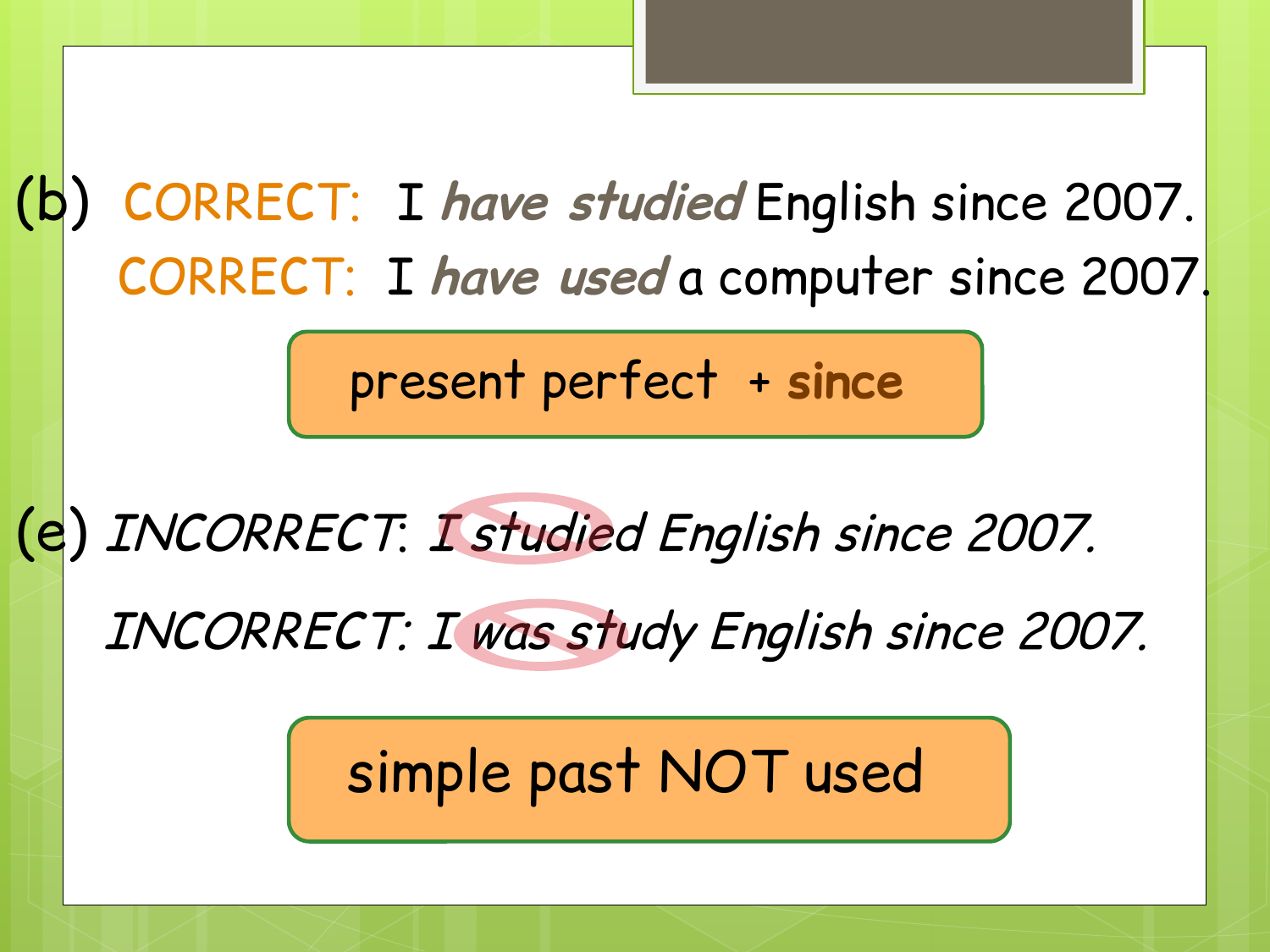

4-5 USING SINCE AND FOR
(b)  CORRECT:  I have studied English since 2007.
       CORRECT:  I have used a computer since 2007.

present perfect  + since
(e) INCORRECT: I studied English since 2007.

     INCORRECT: I was study English since 2007.

simple past NOT used